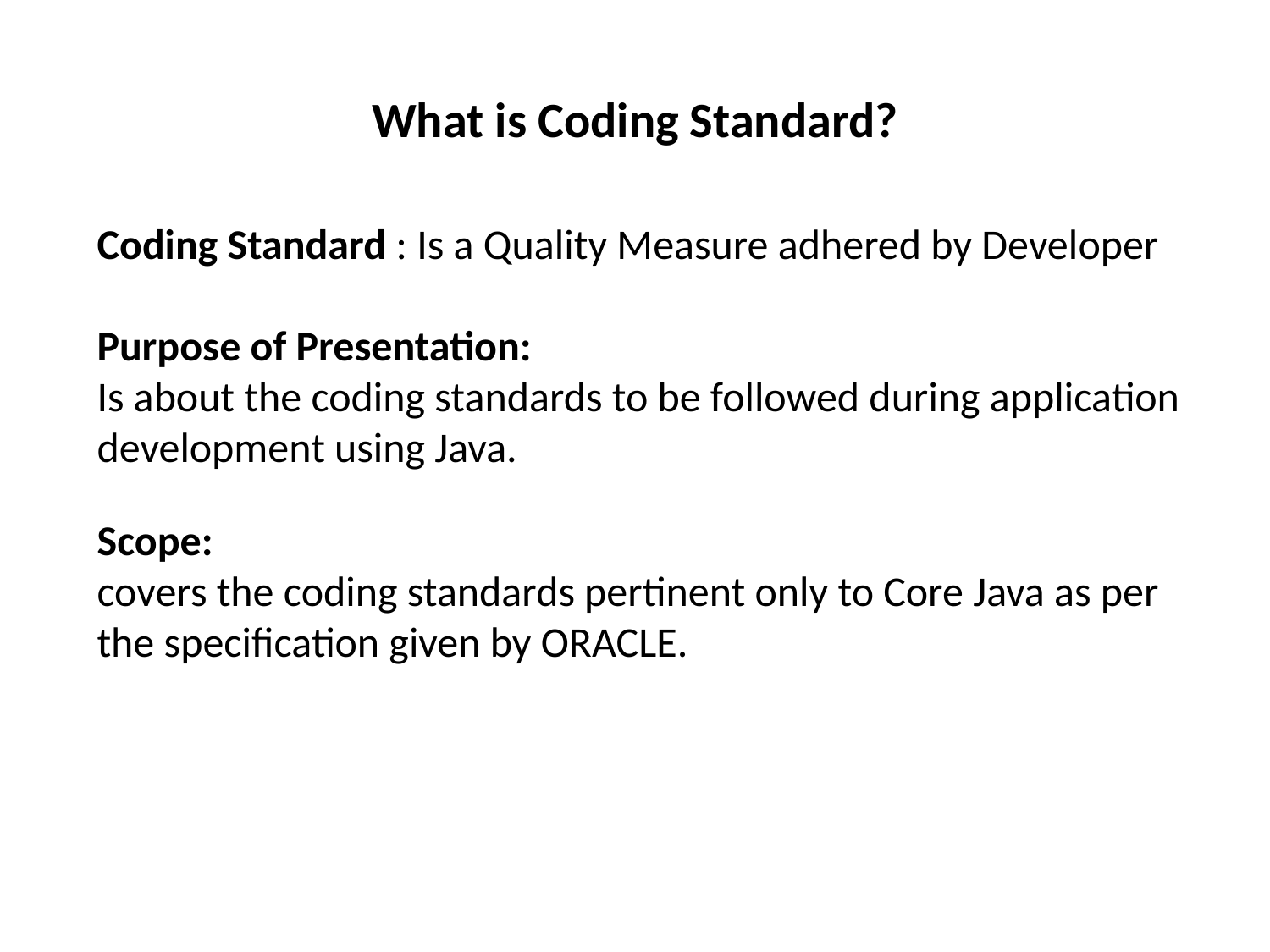

# What is Coding Standard?
Coding Standard : Is a Quality Measure adhered by Developer

Purpose of Presentation:
Is about the coding standards to be followed during application development using Java.

Scope:
covers the coding standards pertinent only to Core Java as per the specification given by ORACLE.